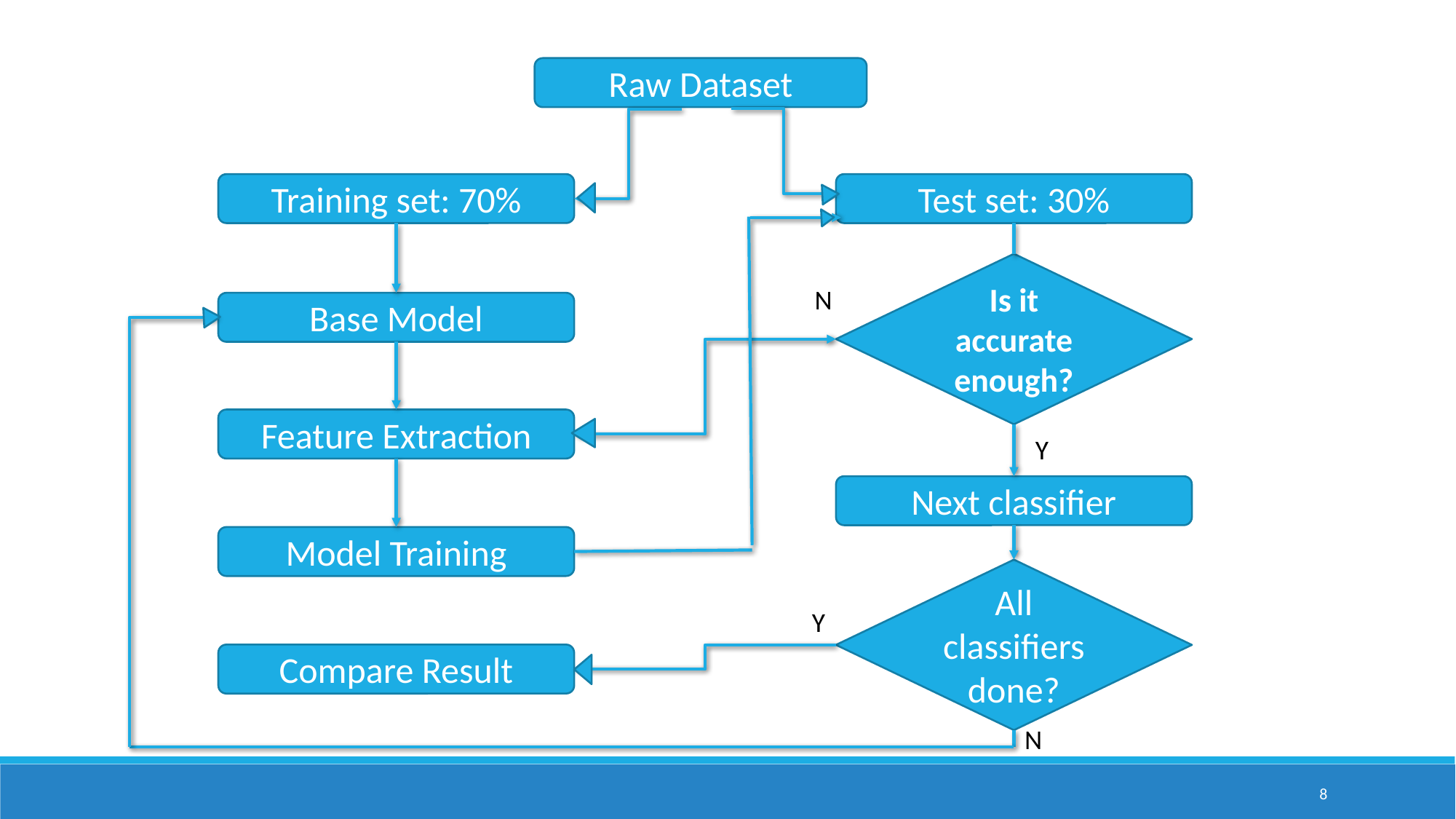

Raw Dataset
Training set: 70%
Test set: 30%

Is it accurate enough?
N
Base Model

Feature Extraction

Y
Next classifier
Model Training
All classifiers done?
Y
Compare Result

N
8